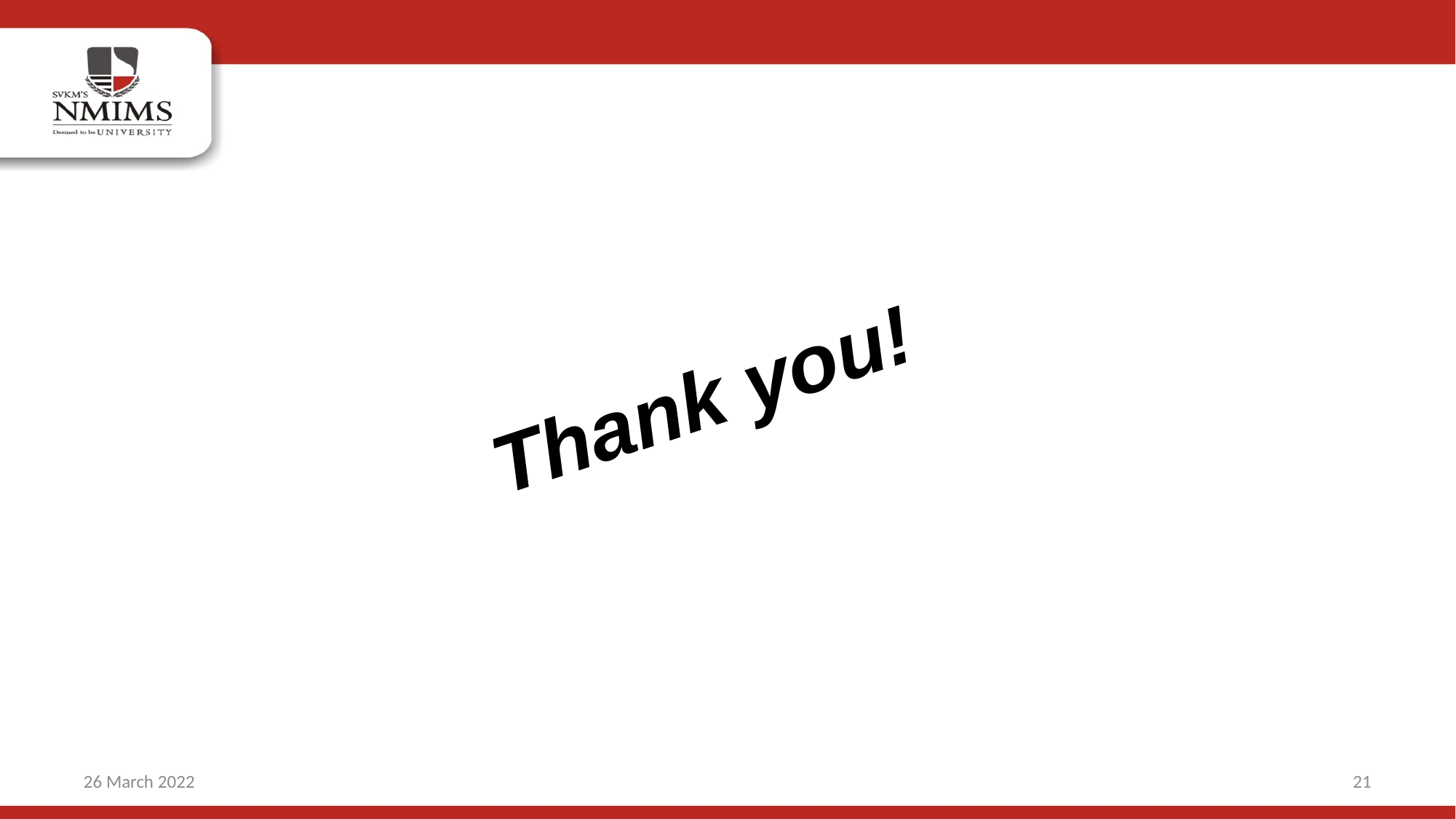

#
Thank you!
26 March 2022
21